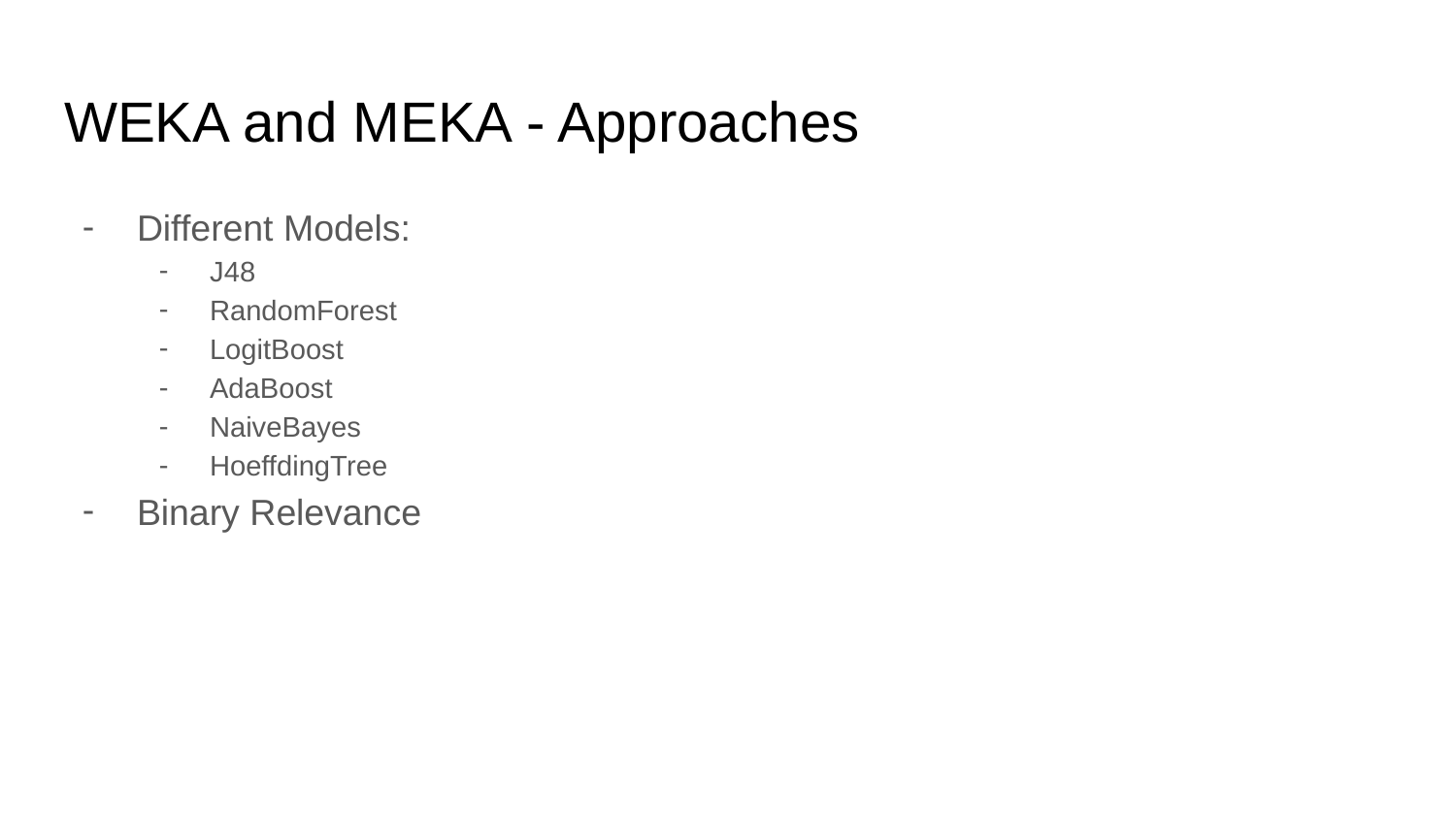

# WEKA and MEKA - Approaches
Different Models:
J48
RandomForest
LogitBoost
AdaBoost
NaiveBayes
HoeffdingTree
Binary Relevance